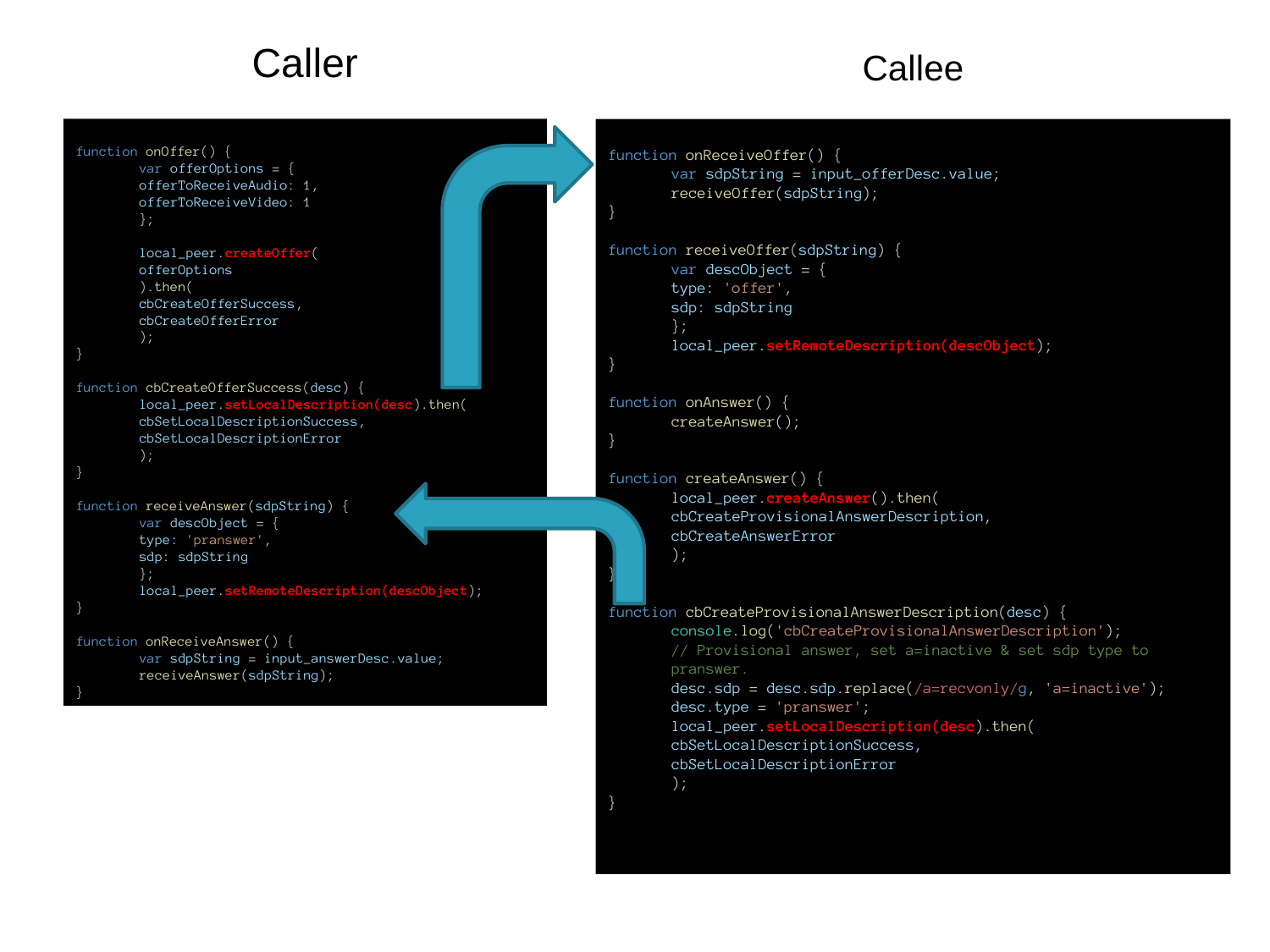

# Caller
Callee
function onOffer() {
var offerOptions = {
offerToReceiveAudio: 1,
offerToReceiveVideo: 1
};
local_peer.createOffer(
offerOptions
).then(
cbCreateOfferSuccess,
cbCreateOfferError
);
}
function cbCreateOfferSuccess(desc) {
local_peer.setLocalDescription(desc).then(
cbSetLocalDescriptionSuccess,
cbSetLocalDescriptionError
);
}
function receiveAnswer(sdpString) {
var descObject = {
type: 'pranswer',
sdp: sdpString
};
local_peer.setRemoteDescription(descObject);
}
function onReceiveAnswer() {
var sdpString = input_answerDesc.value;
receiveAnswer(sdpString);
}
function onReceiveOffer() {
var sdpString = input_offerDesc.value;
receiveOffer(sdpString);
}

function receiveOffer(sdpString) {
var descObject = {
type: 'offer',
sdp: sdpString
};
local_peer.setRemoteDescription(descObject);
}
function onAnswer() {
createAnswer();
}

function createAnswer() {
local_peer.createAnswer().then(
cbCreateProvisionalAnswerDescription,
cbCreateAnswerError
);
}
function cbCreateProvisionalAnswerDescription(desc) {
console.log('cbCreateProvisionalAnswerDescription');
// Provisional answer, set a=inactive & set sdp type to pranswer.
desc.sdp = desc.sdp.replace(/a=recvonly/g, 'a=inactive');
desc.type = 'pranswer';
local_peer.setLocalDescription(desc).then(
cbSetLocalDescriptionSuccess,
cbSetLocalDescriptionError
);
}